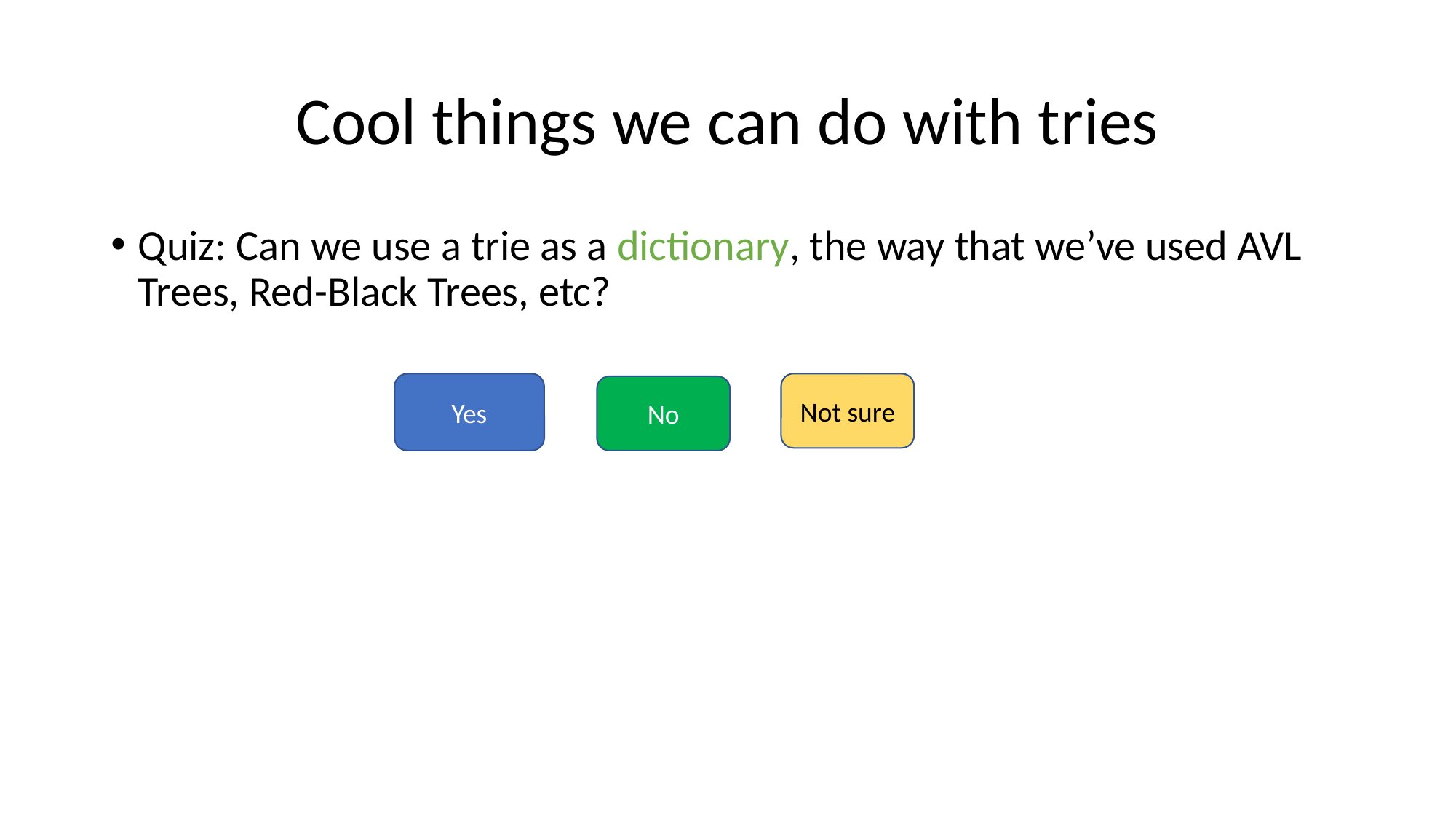

# Cool things we can do with tries
Quiz: Can we use a trie as a dictionary, the way that we’ve used AVL Trees, Red-Black Trees, etc?

Yes
Not sure
No